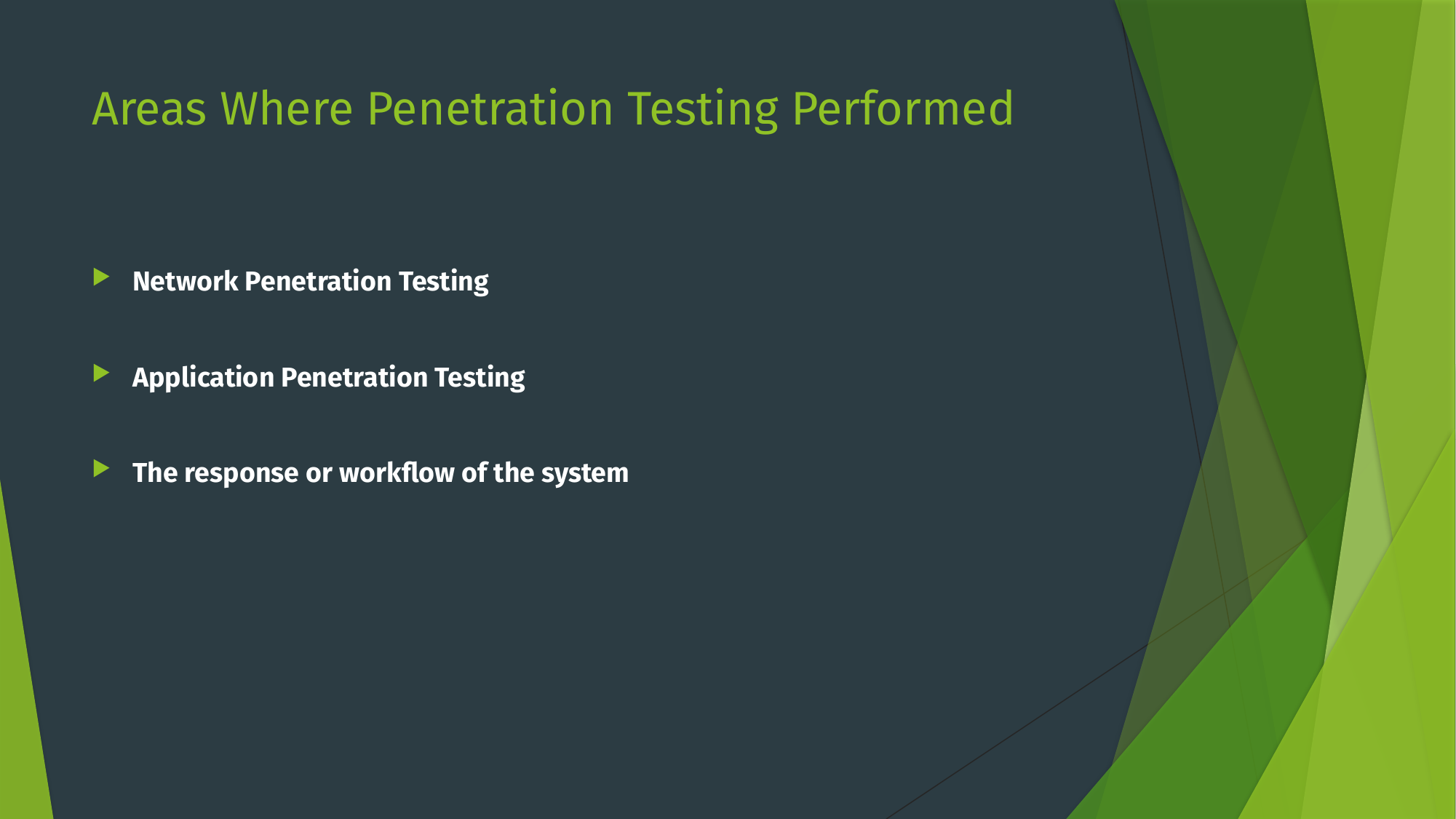

# Areas Where Penetration Testing Performed
Network Penetration Testing

Application Penetration Testing

The response or workflow of the system